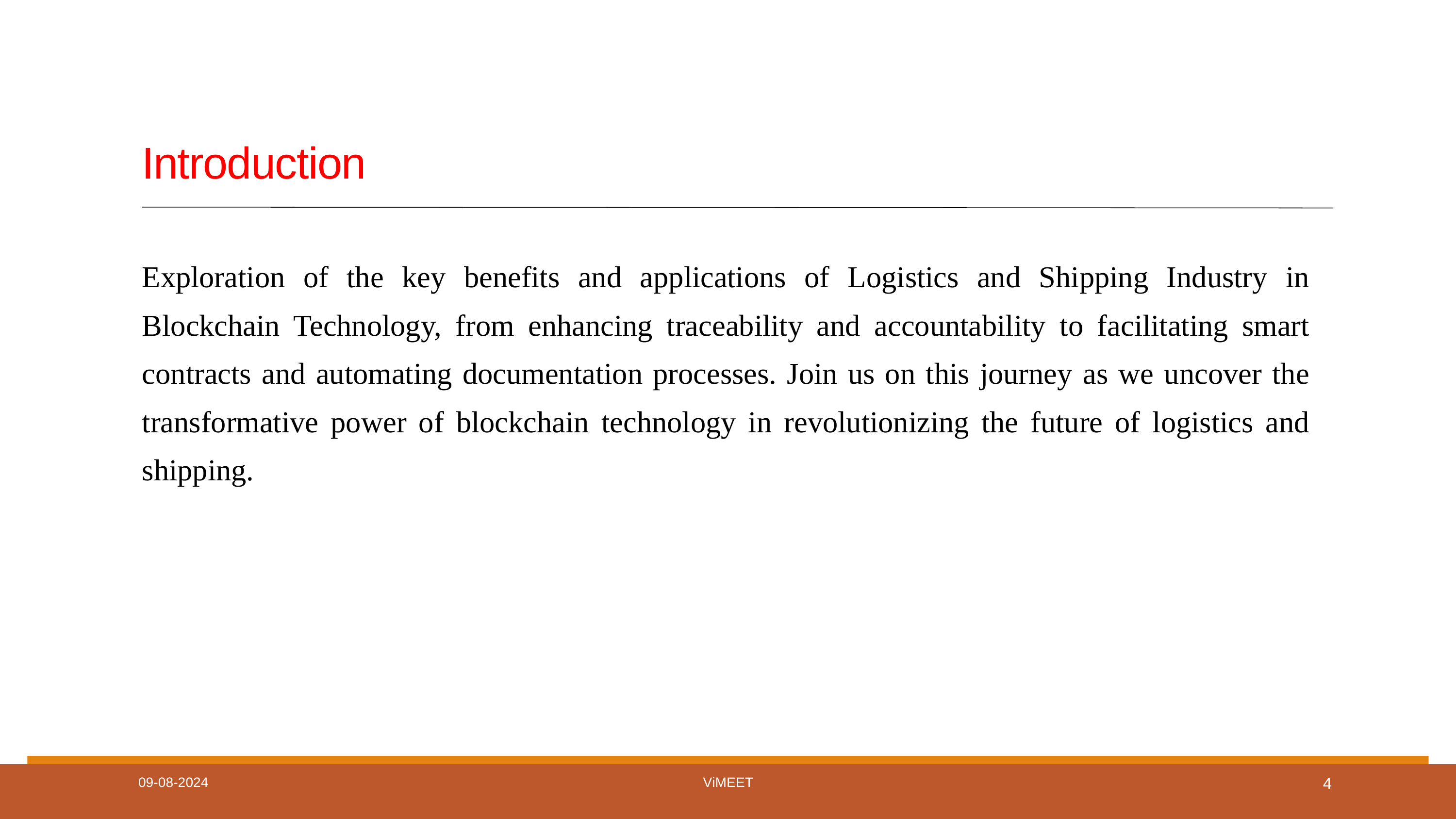

Introduction

Exploration of the key benefits and applications of Logistics and Shipping Industry in Blockchain Technology, from enhancing traceability and accountability to facilitating smart contracts and automating documentation processes. Join us on this journey as we uncover the transformative power of blockchain technology in revolutionizing the future of logistics and shipping.

09-08-2024
ViMEET
4